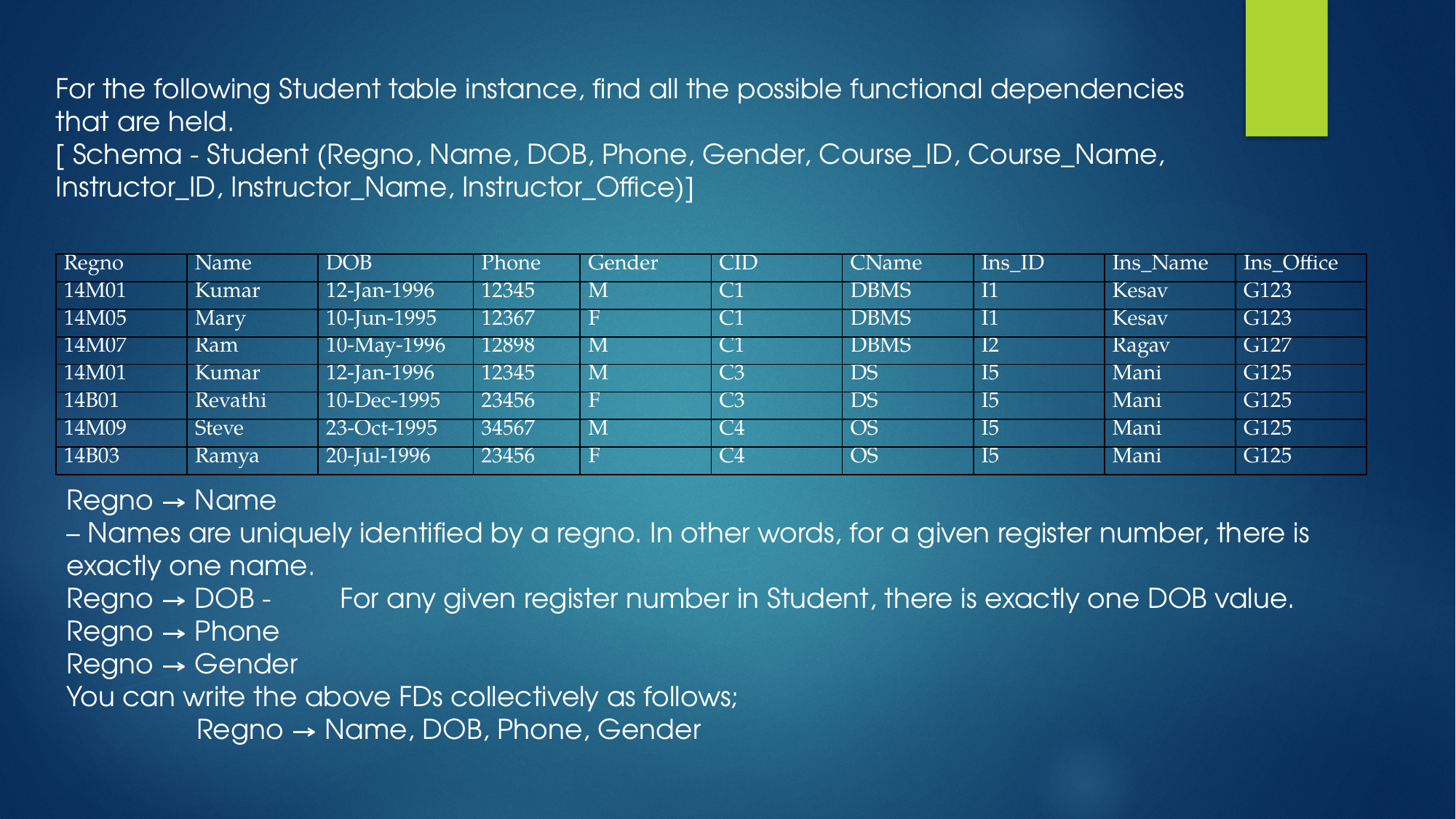

For the following Student table instance, find all the possible functional dependencies that are held.
[ Schema - Student (Regno, Name, DOB, Phone, Gender, Course_ID, Course_Name, Instructor_ID, Instructor_Name, Instructor_Office)]

| Regno | Name | DOB | Phone | Gender | CID | CName | Ins\_ID | Ins\_Name | Ins\_Office |
| --- | --- | --- | --- | --- | --- | --- | --- | --- | --- |
| 14M01 | Kumar | 12-Jan-1996 | 12345 | M | C1 | DBMS | I1 | Kesav | G123 |
| 14M05 | Mary | 10-Jun-1995 | 12367 | F | C1 | DBMS | I1 | Kesav | G123 |
| 14M07 | Ram | 10-May-1996 | 12898 | M | C1 | DBMS | I2 | Ragav | G127 |
| 14M01 | Kumar | 12-Jan-1996 | 12345 | M | C3 | DS | I5 | Mani | G125 |
| 14B01 | Revathi | 10-Dec-1995 | 23456 | F | C3 | DS | I5 | Mani | G125 |
| 14M09 | Steve | 23-Oct-1995 | 34567 | M | C4 | OS | I5 | Mani | G125 |
| 14B03 | Ramya | 20-Jul-1996 | 23456 | F | C4 | OS | I5 | Mani | G125 |
Regno → Name
– Names are uniquely identified by a regno. In other words, for a given register number, there is exactly one name.
Regno → DOB -         For any given register number in Student, there is exactly one DOB value.
Regno → Phone
Regno → Gender
You can write the above FDs collectively as follows;
                 Regno → Name, DOB, Phone, Gender